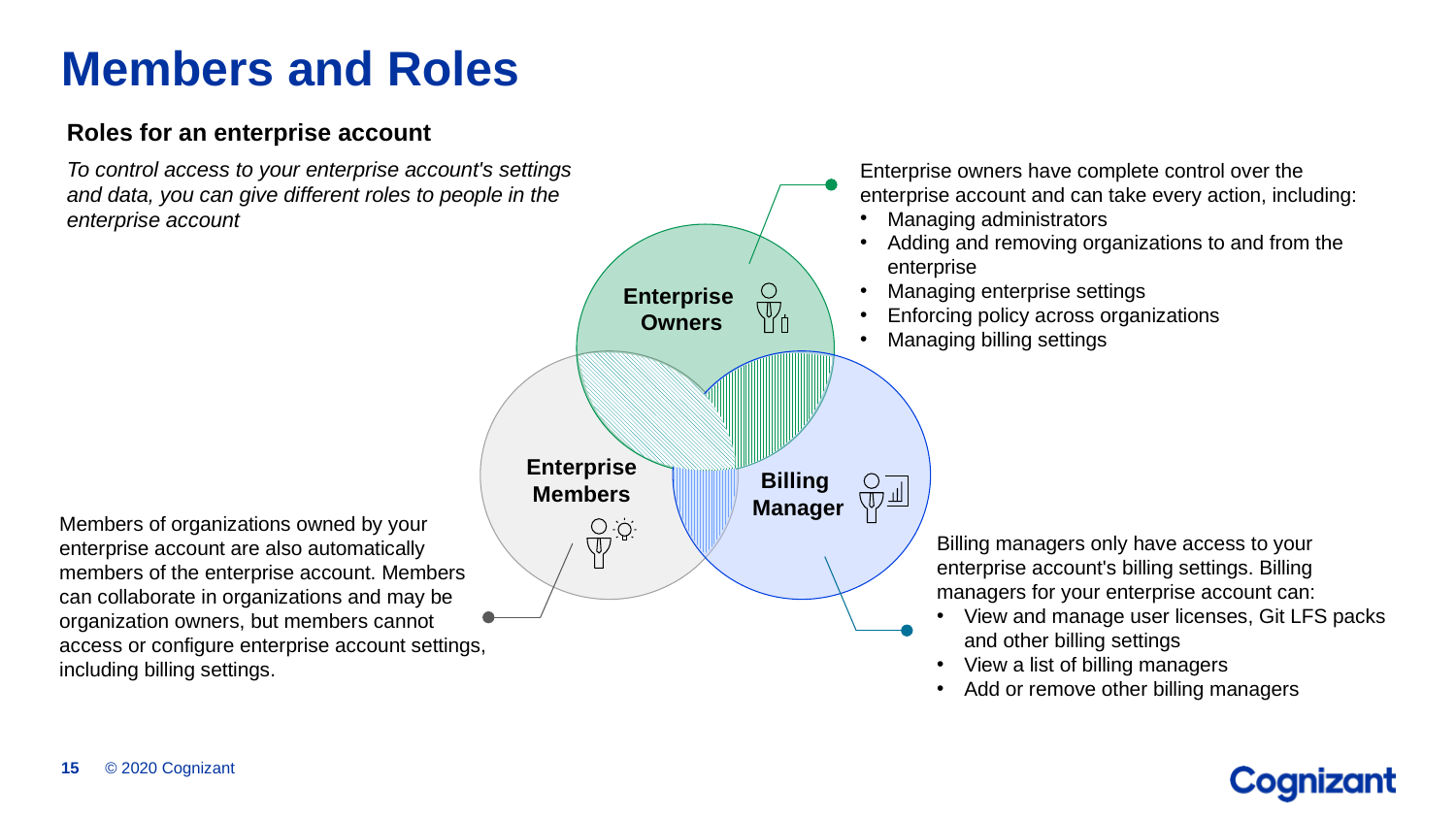

# Members and Roles
Roles for an enterprise account

Enterprise owners have complete control over the enterprise account and can take every action, including:
Managing administrators
Adding and removing organizations to and from the enterprise
Managing enterprise settings
Enforcing policy across organizations
Managing billing settings

To control access to your enterprise account's settings and data, you can give different roles to people in the enterprise account

Enterprise
Owners

Enterprise Members
Billing
Manager

Members of organizations owned by your enterprise account are also automatically members of the enterprise account. Members can collaborate in organizations and may be organization owners, but members cannot access or configure enterprise account settings, including billing settings.
Billing managers only have access to your enterprise account's billing settings. Billing managers for your enterprise account can:
View and manage user licenses, Git LFS packs and other billing settings
View a list of billing managers
Add or remove other billing managers

© 2020 Cognizant
15